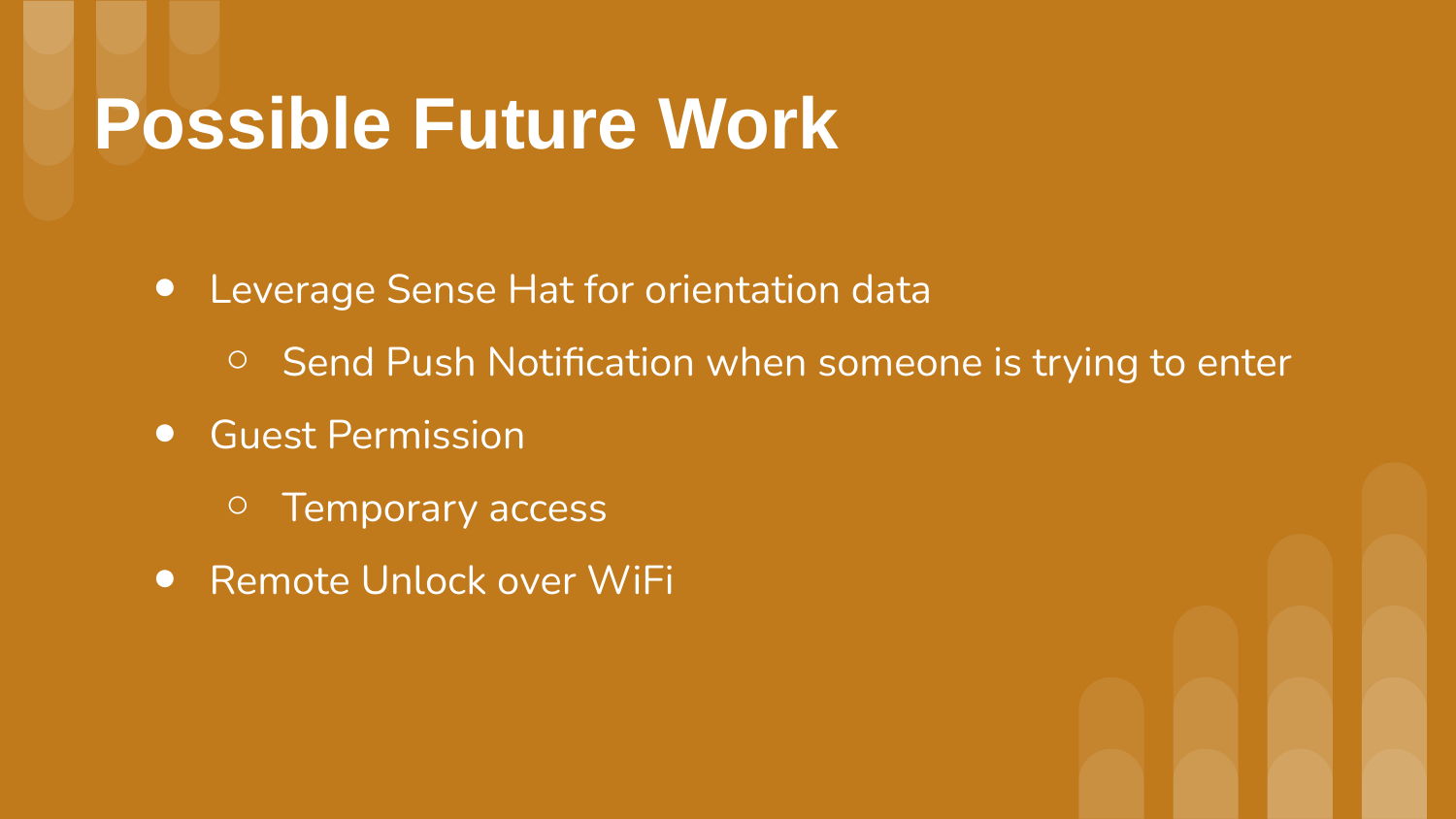

# Possible Future Work
Leverage Sense Hat for orientation data
Send Push Notification when someone is trying to enter
Guest Permission
Temporary access
Remote Unlock over WiFi